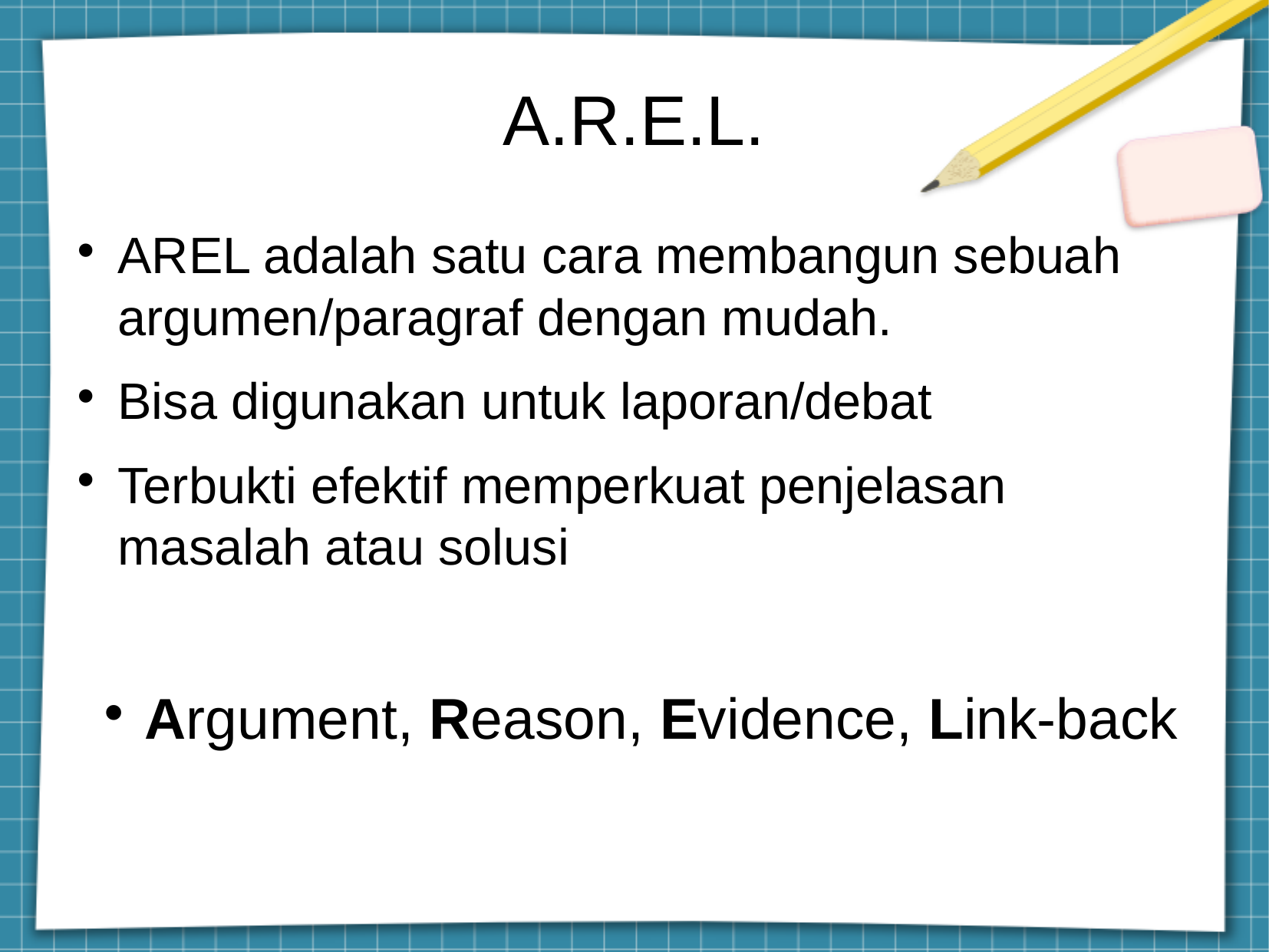

A.R.E.L.
AREL adalah satu cara membangun sebuah argumen/paragraf dengan mudah.
Bisa digunakan untuk laporan/debat
Terbukti efektif memperkuat penjelasan masalah atau solusi

Argument, Reason, Evidence, Link-back